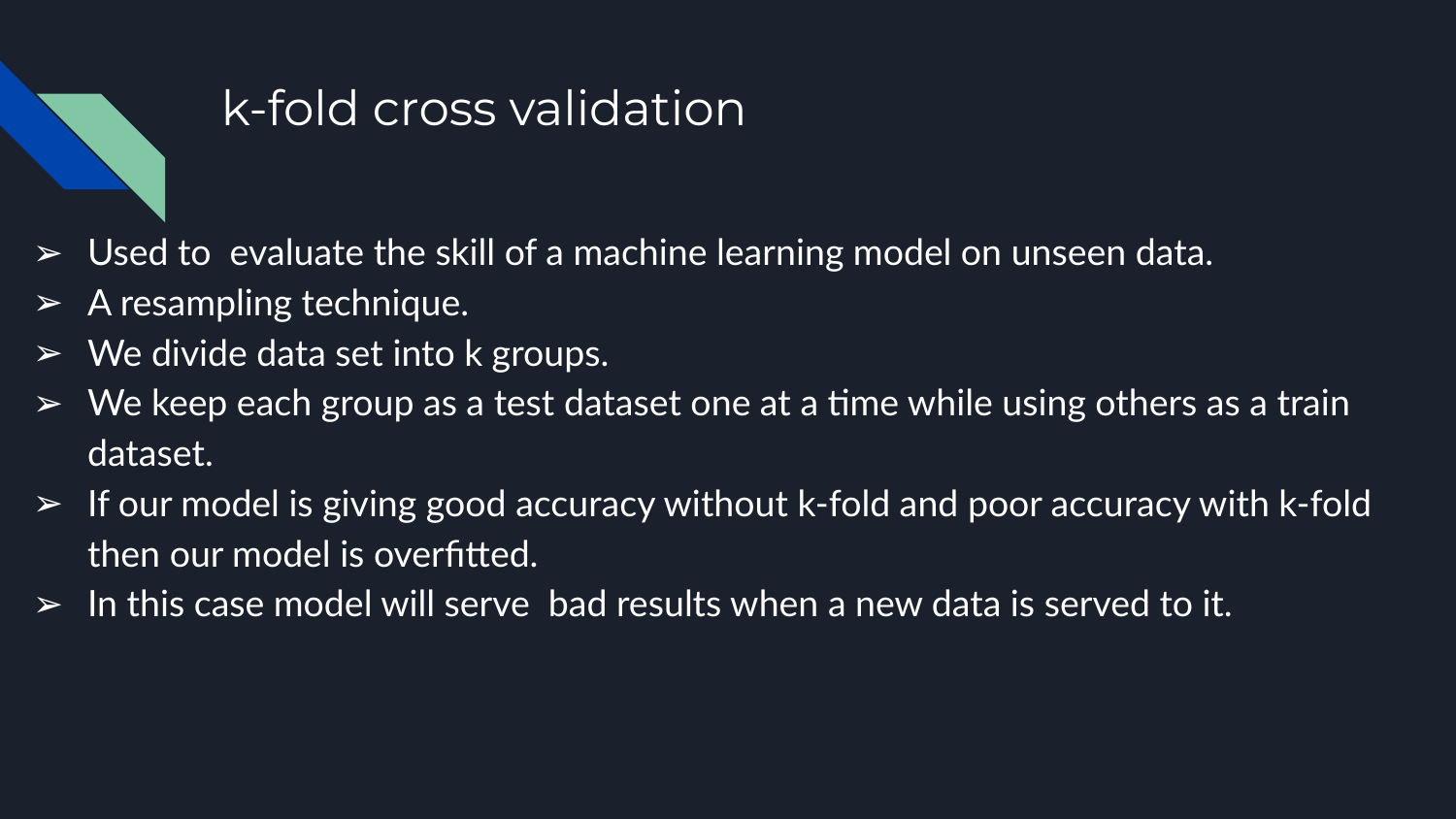

# k-fold cross validation
Used to  evaluate the skill of a machine learning model on unseen data.
A resampling technique.
We divide data set into k groups.
We keep each group as a test dataset one at a time while using others as a train dataset.
If our model is giving good accuracy without k-fold and poor accuracy with k-fold then our model is overfitted.
In this case model will serve  bad results when a new data is served to it.